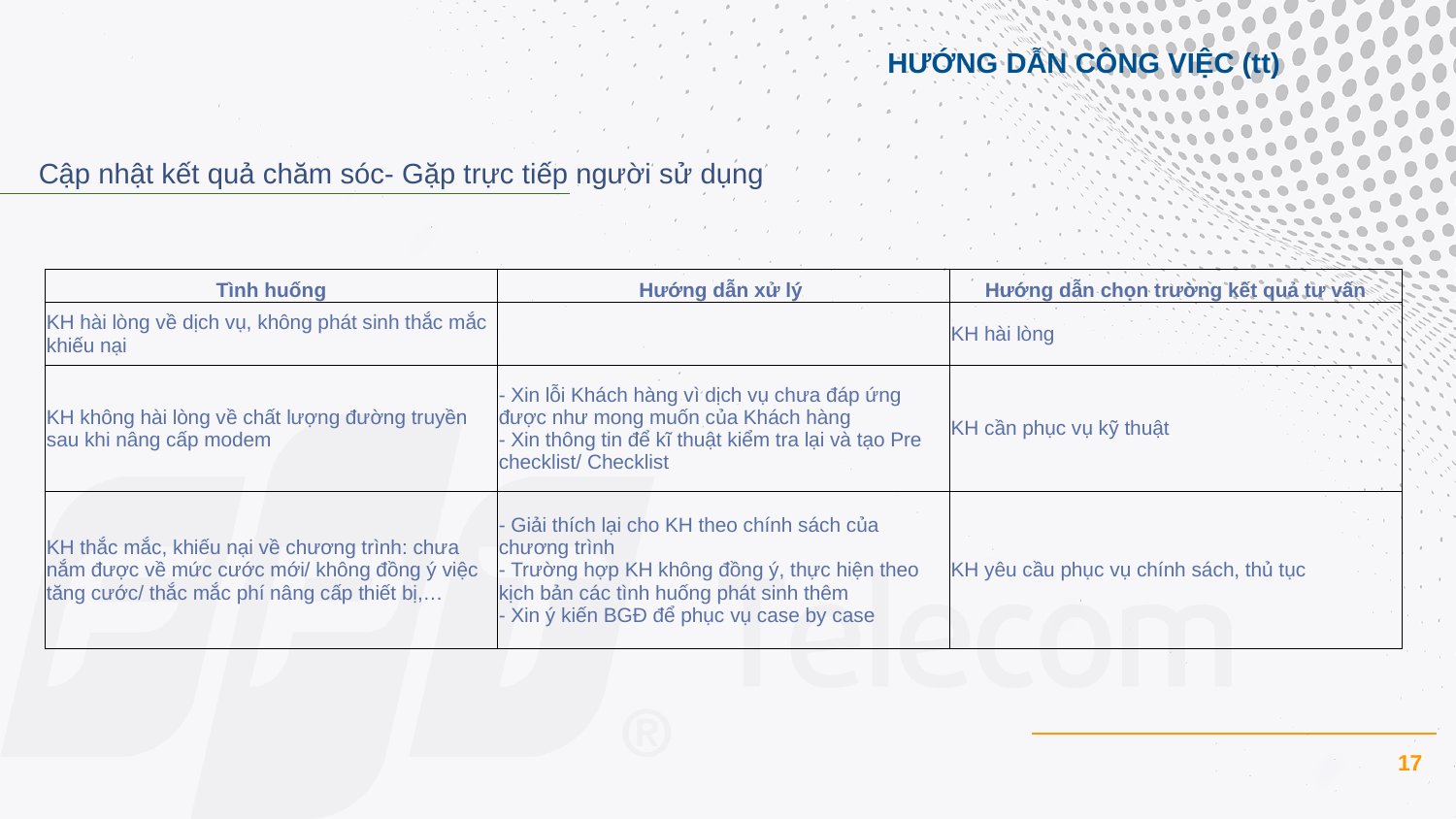

HƯỚNG DẪN CÔNG VIỆC (tt)
Cập nhật kết quả chăm sóc- Gặp trực tiếp người sử dụng
| Tình huống | Hướng dẫn xử lý | Hướng dẫn chọn trường kết quả tư vấn |
| --- | --- | --- |
| KH hài lòng về dịch vụ, không phát sinh thắc mắc khiếu nại |  | KH hài lòng |
| KH không hài lòng về chất lượng đường truyền sau khi nâng cấp modem | - Xin lỗi Khách hàng vì dịch vụ chưa đáp ứng được như mong muốn của Khách hàng - Xin thông tin để kĩ thuật kiểm tra lại và tạo Pre checklist/ Checklist | KH cần phục vụ kỹ thuật |
| KH thắc mắc, khiếu nại về chương trình: chưa nắm được về mức cước mới/ không đồng ý việc tăng cước/ thắc mắc phí nâng cấp thiết bị,… | - Giải thích lại cho KH theo chính sách của chương trình - Trường hợp KH không đồng ý, thực hiện theo kịch bản các tình huống phát sinh thêm - Xin ý kiến BGĐ để phục vụ case by case | KH yêu cầu phục vụ chính sách, thủ tục |